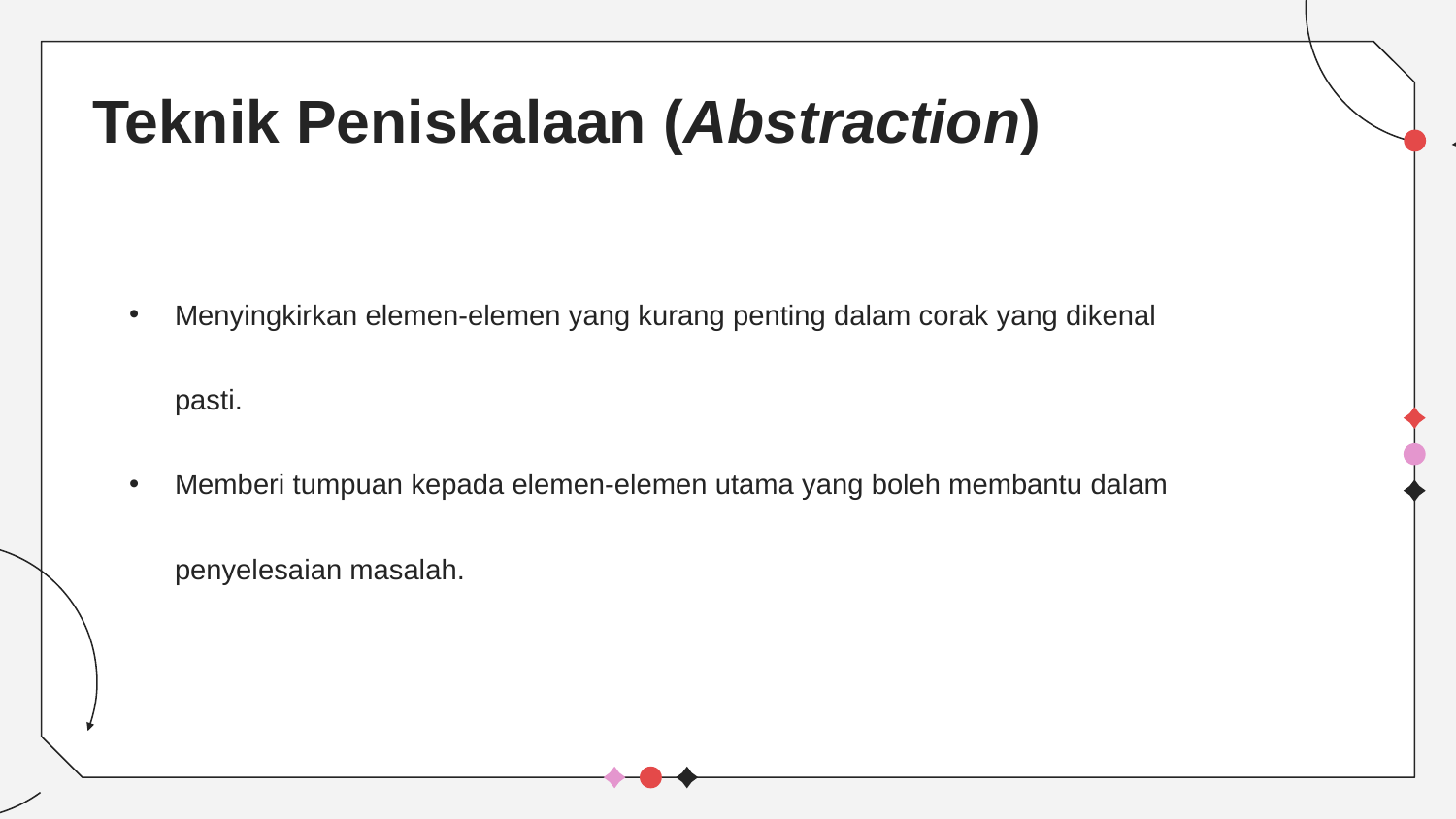

# Teknik Peniskalaan (Abstraction)
Menyingkirkan elemen-elemen yang kurang penting dalam corak yang dikenal pasti.
Memberi tumpuan kepada elemen-elemen utama yang boleh membantu dalam penyelesaian masalah.